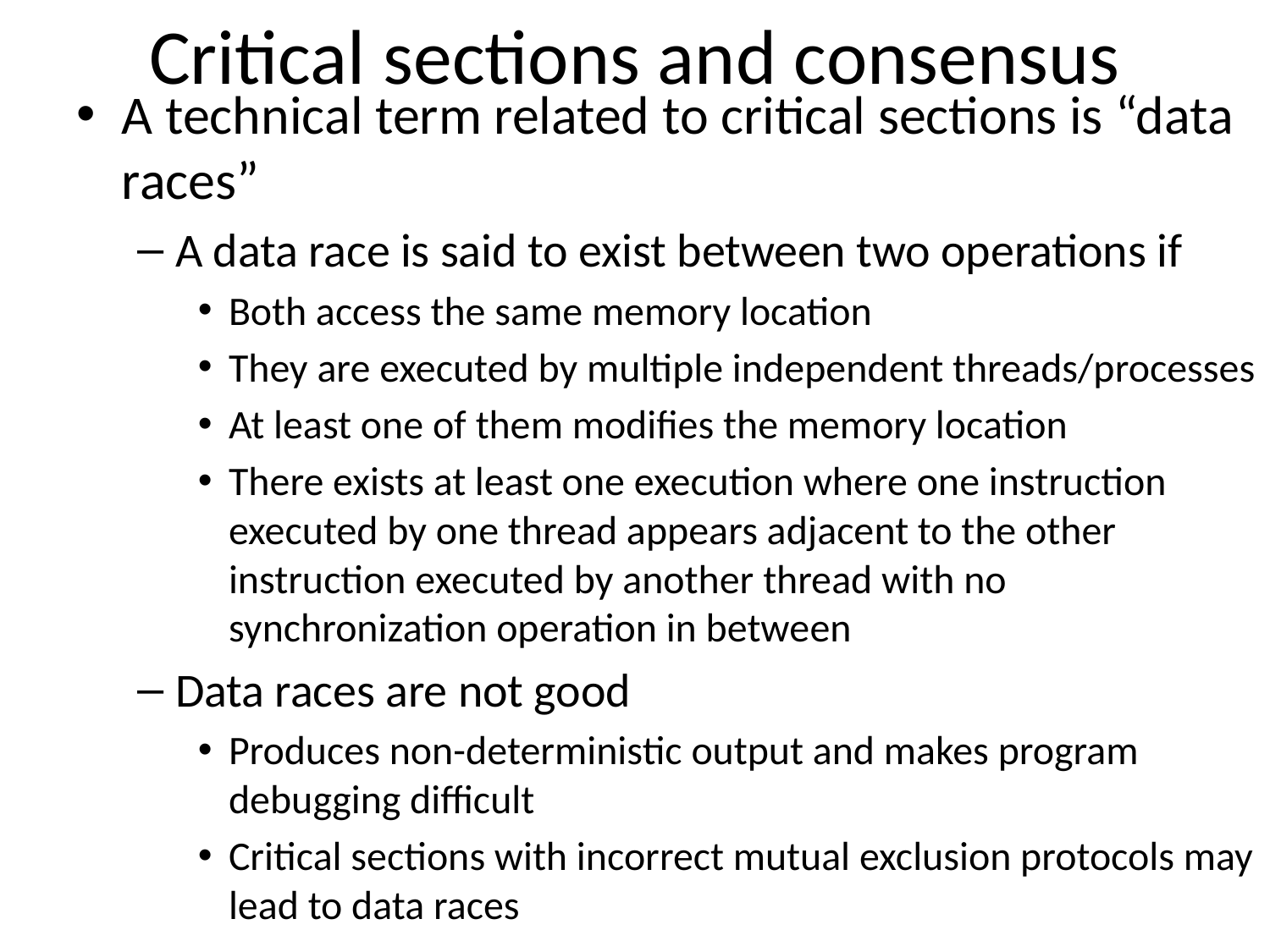

# Critical sections and consensus
A technical term related to critical sections is “data races”
A data race is said to exist between two operations if
Both access the same memory location
They are executed by multiple independent threads/processes
At least one of them modifies the memory location
There exists at least one execution where one instruction executed by one thread appears adjacent to the other instruction executed by another thread with no synchronization operation in between
Data races are not good
Produces non-deterministic output and makes program debugging difficult
Critical sections with incorrect mutual exclusion protocols may lead to data races